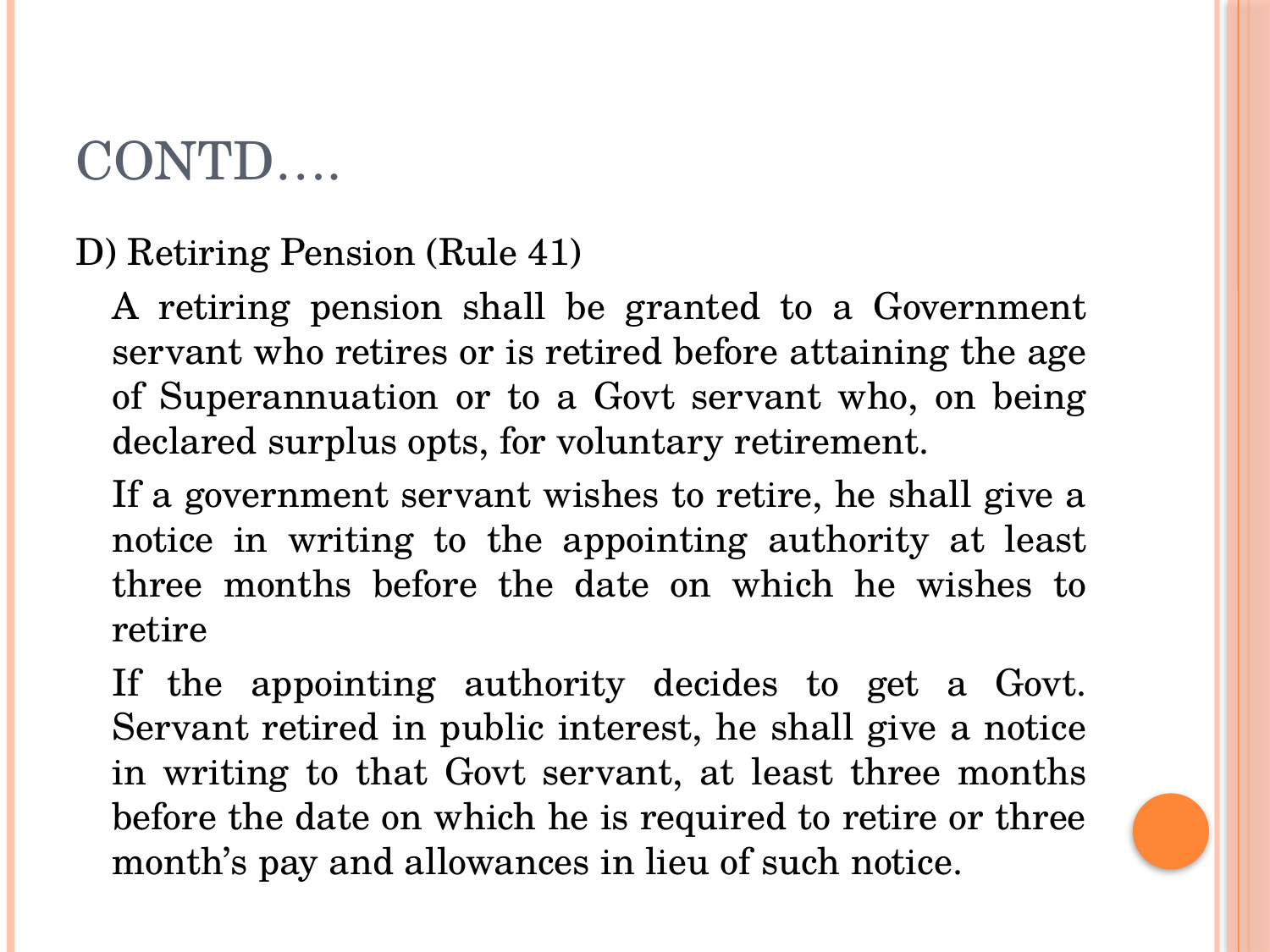

# Contd….
D) Retiring Pension (Rule 41)
	A retiring pension shall be granted to a Government servant who retires or is retired before attaining the age of Superannuation or to a Govt servant who, on being declared surplus opts, for voluntary retirement.
	If a government servant wishes to retire, he shall give a notice in writing to the appointing authority at least three months before the date on which he wishes to retire
	If the appointing authority decides to get a Govt. Servant retired in public interest, he shall give a notice in writing to that Govt servant, at least three months before the date on which he is required to retire or three month’s pay and allowances in lieu of such notice.